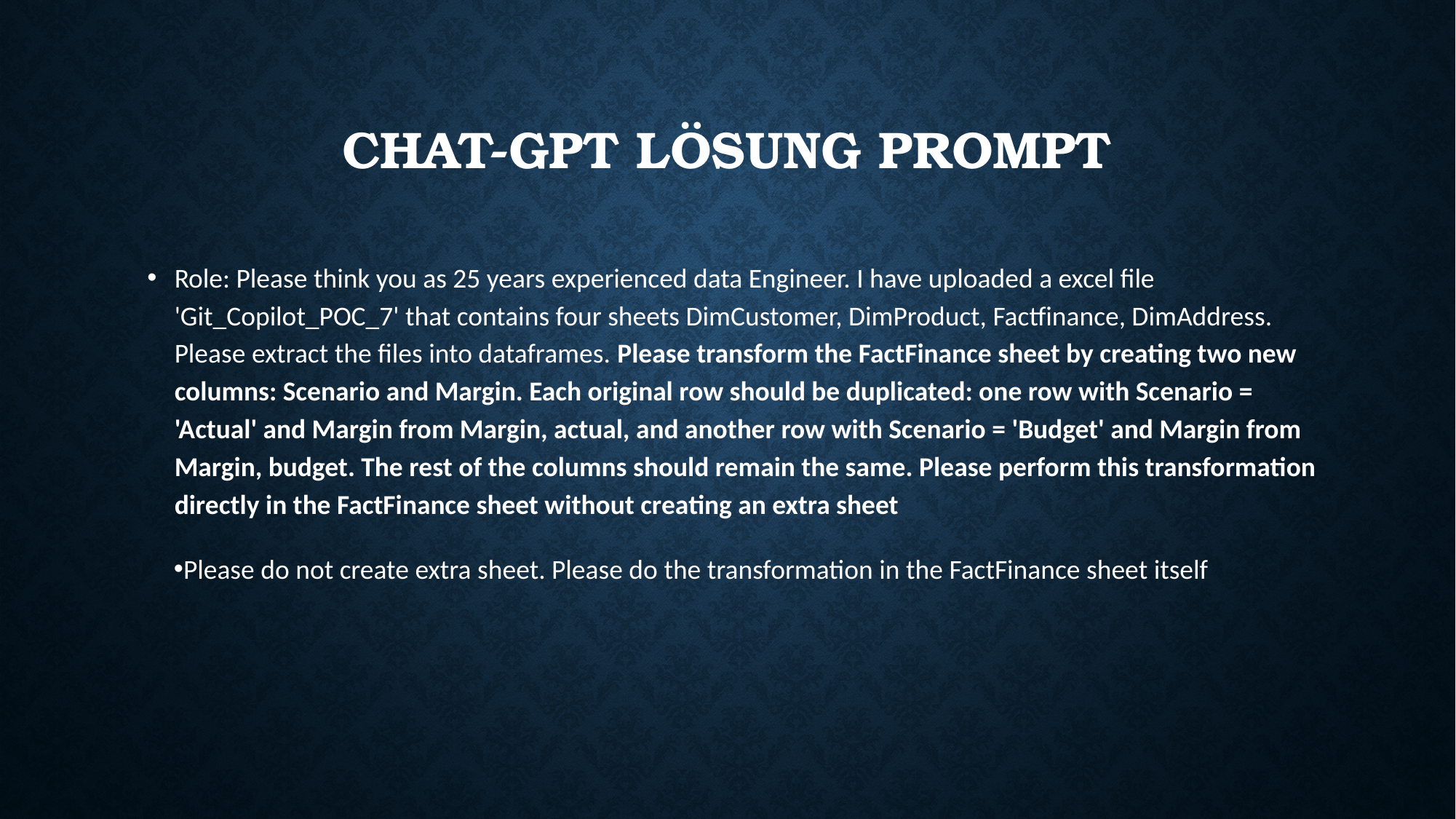

# Chat-gpt Lösung prompt
Role: Please think you as 25 years experienced data Engineer. I have uploaded a excel file 'Git_Copilot_POC_7' that contains four sheets DimCustomer, DimProduct, Factfinance, DimAddress. Please extract the files into dataframes. Please transform the FactFinance sheet by creating two new columns: Scenario and Margin. Each original row should be duplicated: one row with Scenario = 'Actual' and Margin from Margin, actual, and another row with Scenario = 'Budget' and Margin from Margin, budget. The rest of the columns should remain the same. Please perform this transformation directly in the FactFinance sheet without creating an extra sheet
Please do not create extra sheet. Please do the transformation in the FactFinance sheet itself